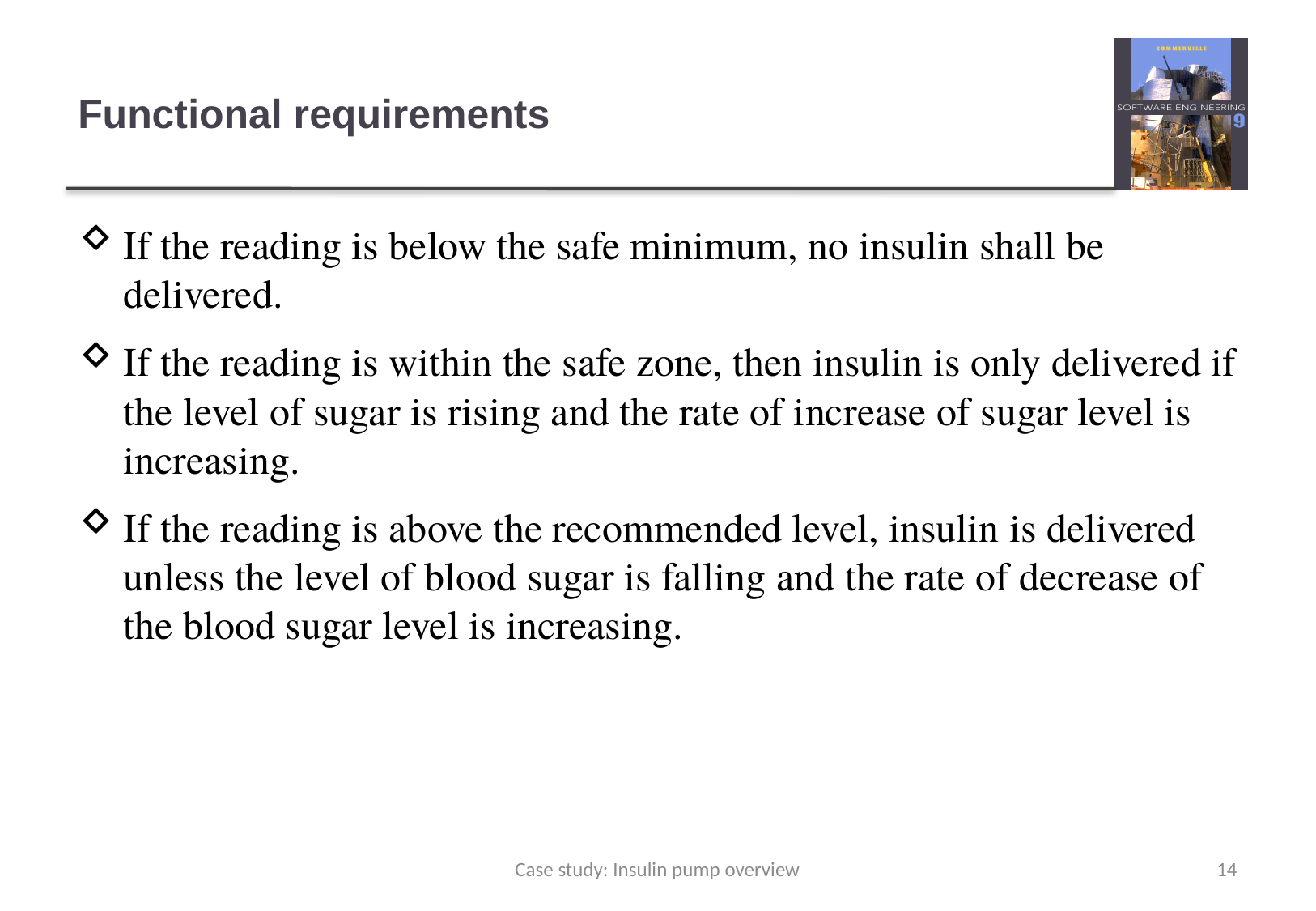

# Functional requirements
If the reading is below the safe minimum, no insulin shall be delivered.
If the reading is within the safe zone, then insulin is only delivered if the level of sugar is rising and the rate of increase of sugar level is increasing.
If the reading is above the recommended level, insulin is delivered unless the level of blood sugar is falling and the rate of decrease of the blood sugar level is increasing.
Case study: Insulin pump overview
14